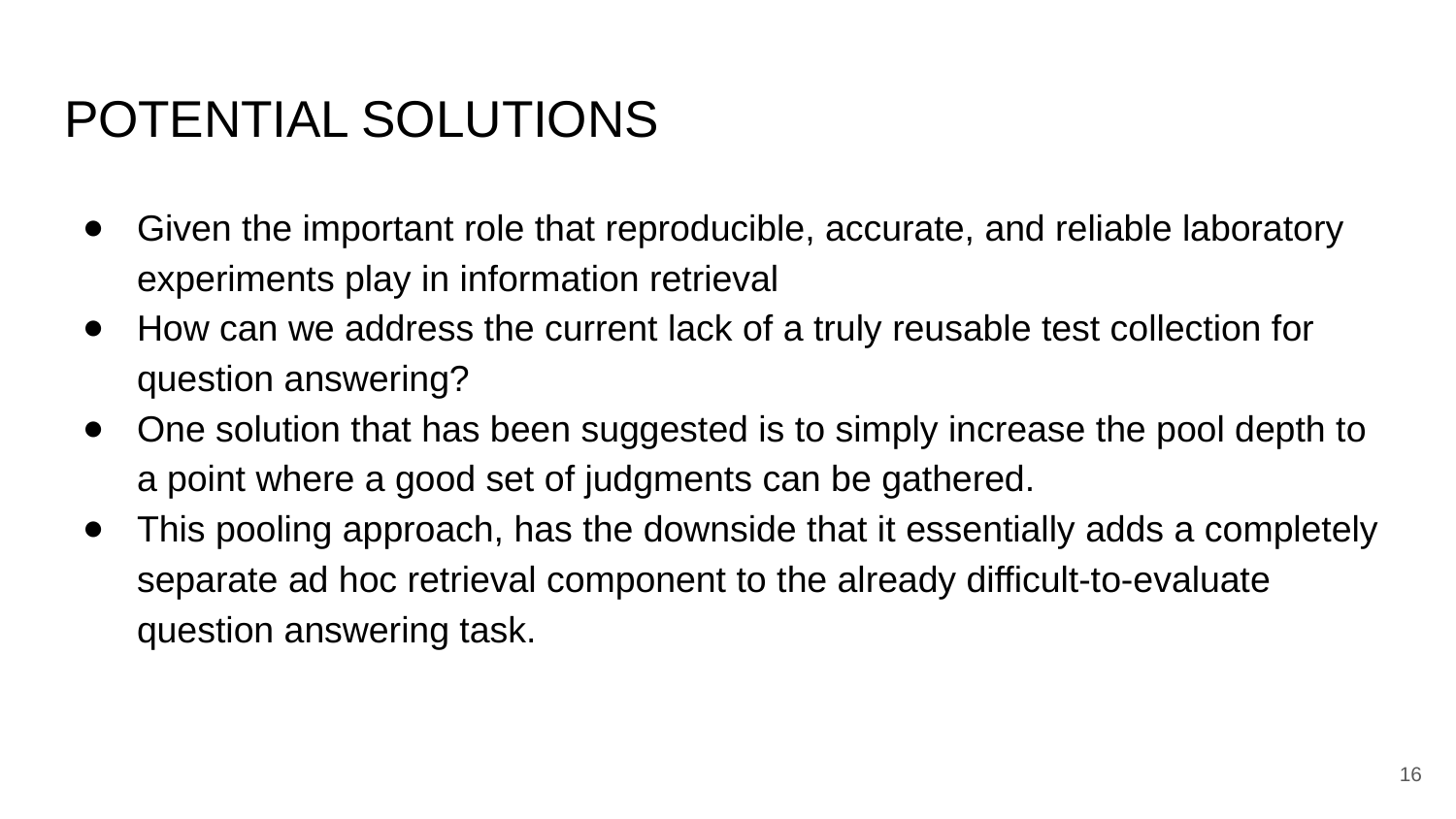

# POTENTIAL SOLUTIONS
Given the important role that reproducible, accurate, and reliable laboratory experiments play in information retrieval
How can we address the current lack of a truly reusable test collection for question answering?
One solution that has been suggested is to simply increase the pool depth to a point where a good set of judgments can be gathered.
This pooling approach, has the downside that it essentially adds a completely separate ad hoc retrieval component to the already difficult-to-evaluate question answering task.
16